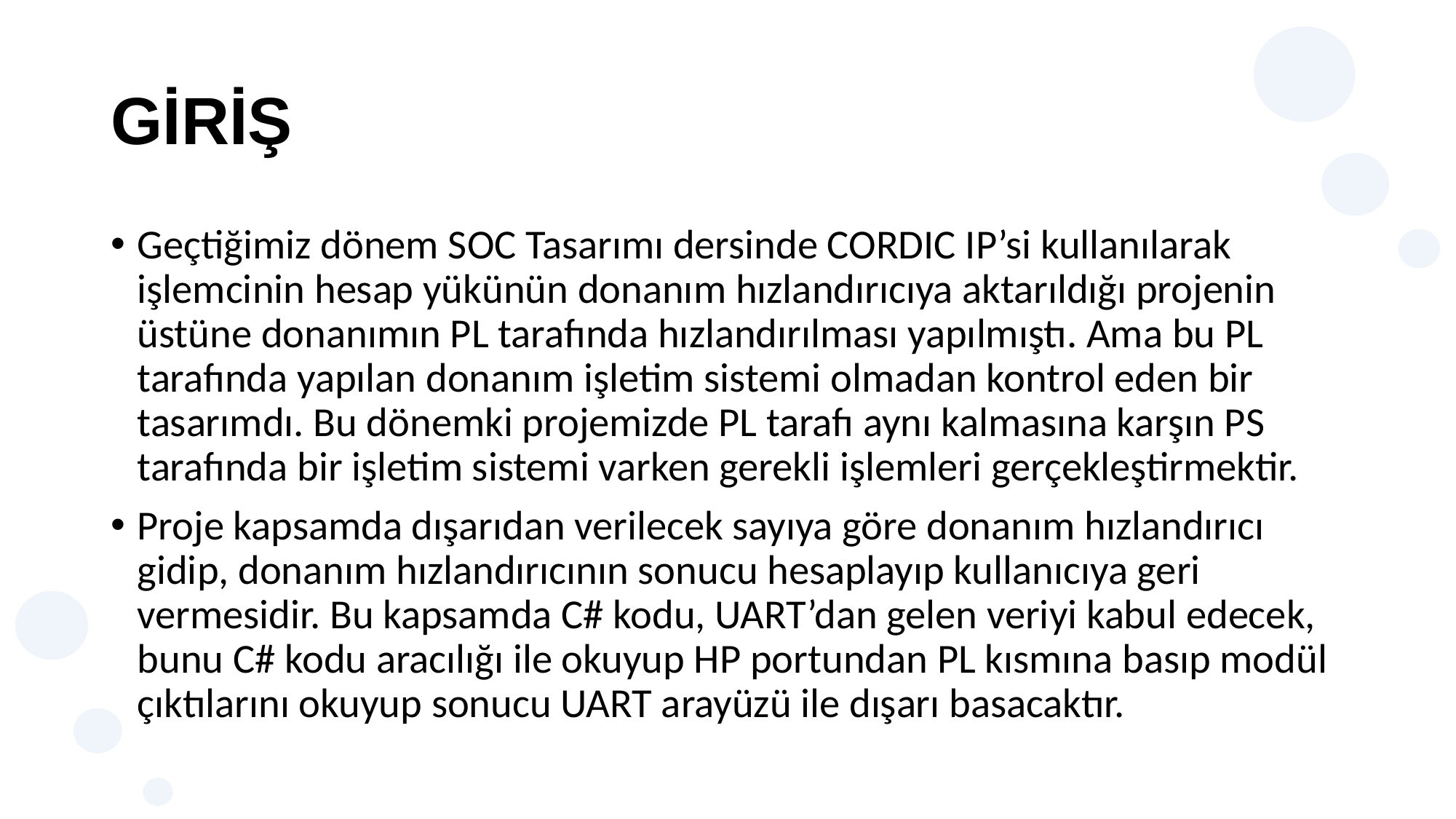

# GİRİŞ

Geçtiğimiz dönem SOC Tasarımı dersinde CORDIC IP’si kullanılarak işlemcinin hesap yükünün donanım hızlandırıcıya aktarıldığı projenin üstüne donanımın PL tarafında hızlandırılması yapılmıştı. Ama bu PL tarafında yapılan donanım işletim sistemi olmadan kontrol eden bir tasarımdı. Bu dönemki projemizde PL tarafı aynı kalmasına karşın PS tarafında bir işletim sistemi varken gerekli işlemleri gerçekleştirmektir.
Proje kapsamda dışarıdan verilecek sayıya göre donanım hızlandırıcı gidip, donanım hızlandırıcının sonucu hesaplayıp kullanıcıya geri vermesidir. Bu kapsamda C# kodu, UART’dan gelen veriyi kabul edecek, bunu C# kodu aracılığı ile okuyup HP portundan PL kısmına basıp modül çıktılarını okuyup sonucu UART arayüzü ile dışarı basacaktır.